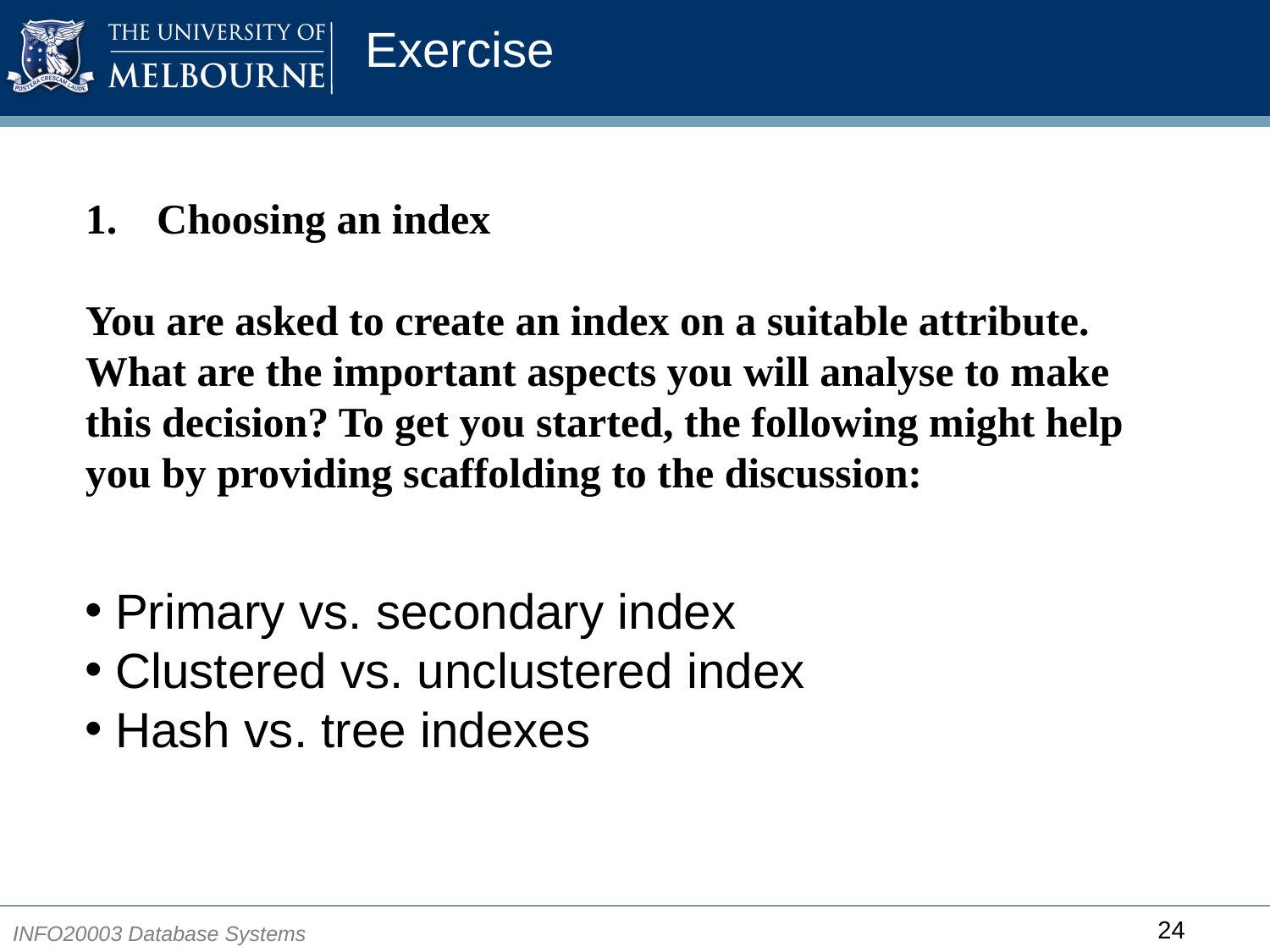

# Exercise
Choosing an index

You are asked to create an index on a suitable attribute. What are the important aspects you will analyse to make this decision? To get you started, the following might help you by providing scaffolding to the discussion:
Primary vs. secondary index
Clustered vs. unclustered index
Hash vs. tree indexes